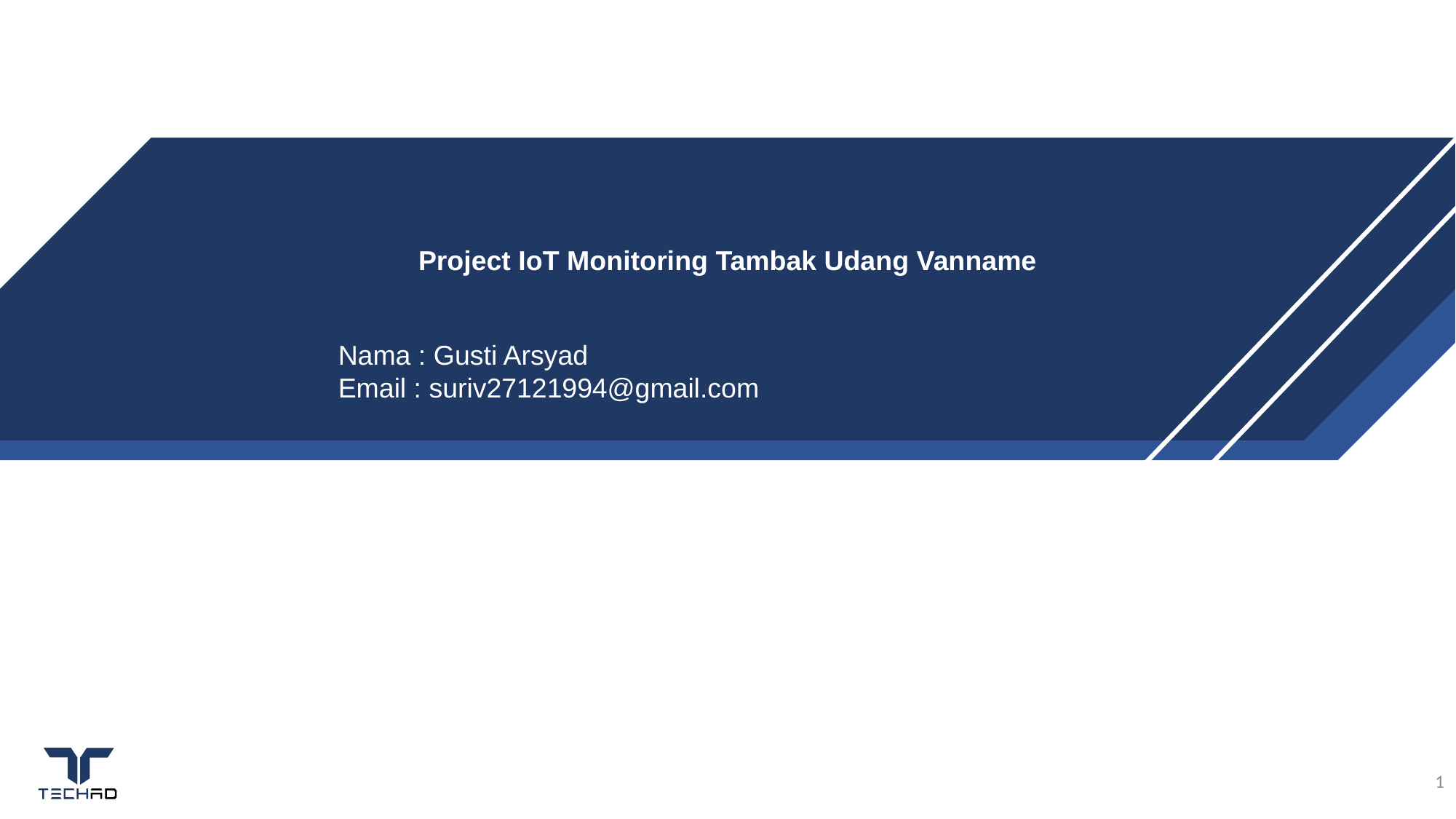

Project IoT Monitoring Tambak Udang Vanname
IoT and IDE
Introduction
Nama : Gusti Arsyad
Email : suriv27121994@gmail.com
1